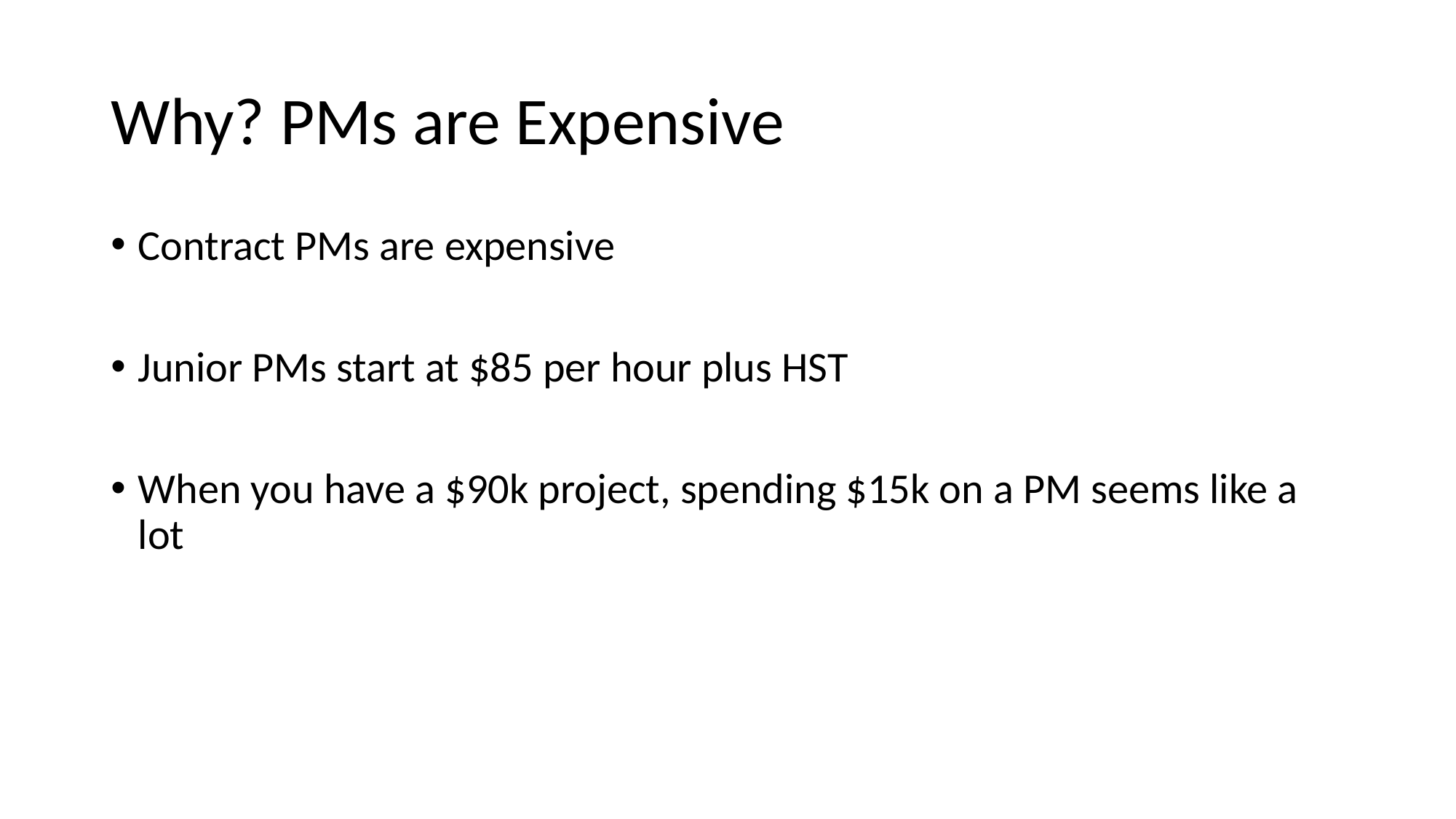

# Why? PMs are Expensive
Contract PMs are expensive

Junior PMs start at $85 per hour plus HST

When you have a $90k project, spending $15k on a PM seems like a lot